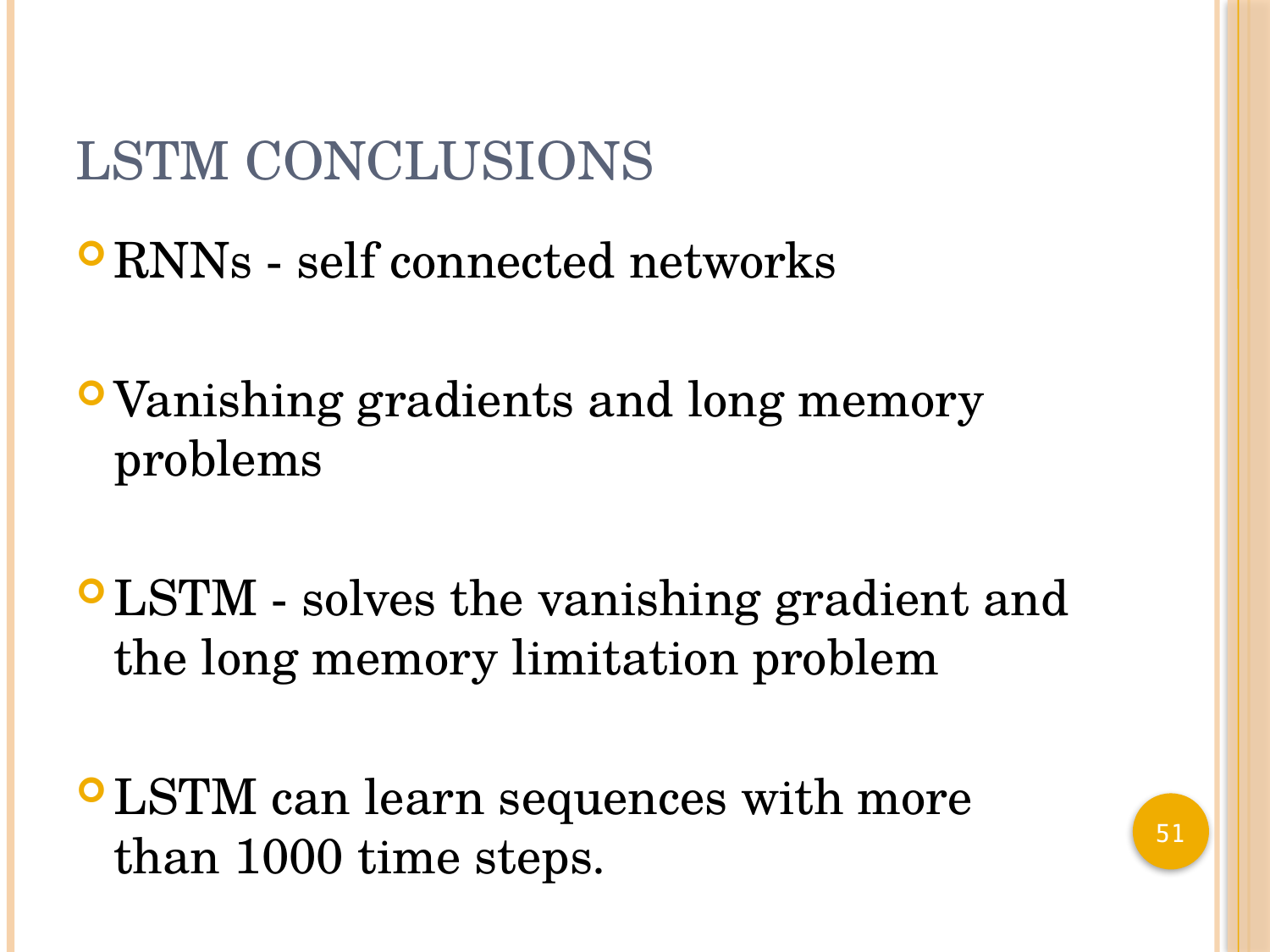

# LSTM conclusions
RNNs - self connected networks

Vanishing gradients and long memory problems

LSTM - solves the vanishing gradient and the long memory limitation problem

LSTM can learn sequences with more than 1000 time steps.

51